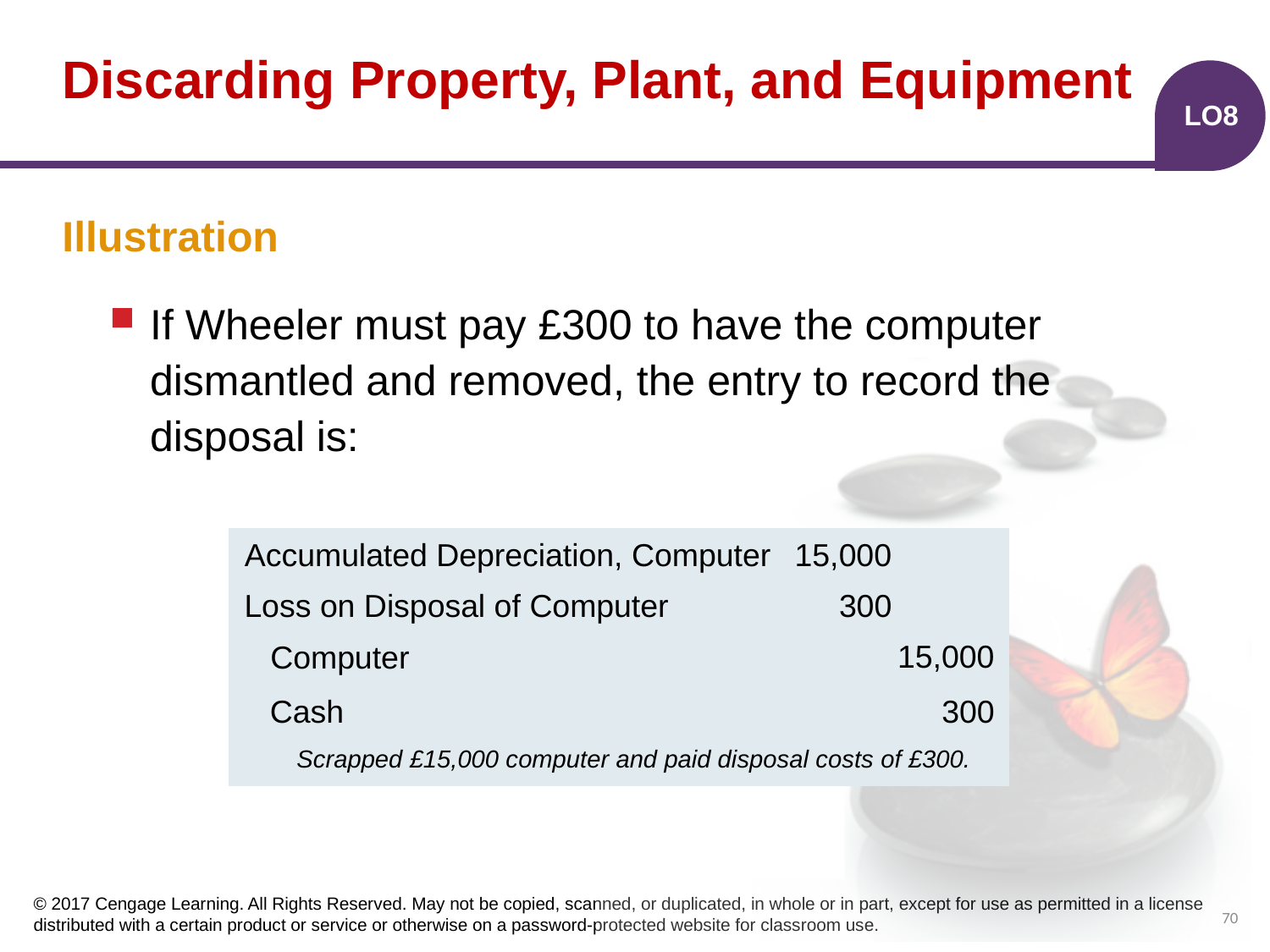

# Discarding Property, Plant, and Equipment
LO8
Illustration
If Wheeler must pay £300 to have the computer dismantled and removed, the entry to record the disposal is:
|  |  |  |  |
| --- | --- | --- | --- |
|  |  |  |  |
|  |  |  |  |
|  |  |  |  |
|  |  |  |  |
Accumulated Depreciation, Computer
15,000
300
Loss on Disposal of Computer
15,000
Computer
300
Cash
Scrapped £15,000 computer and paid disposal costs of £300.

70